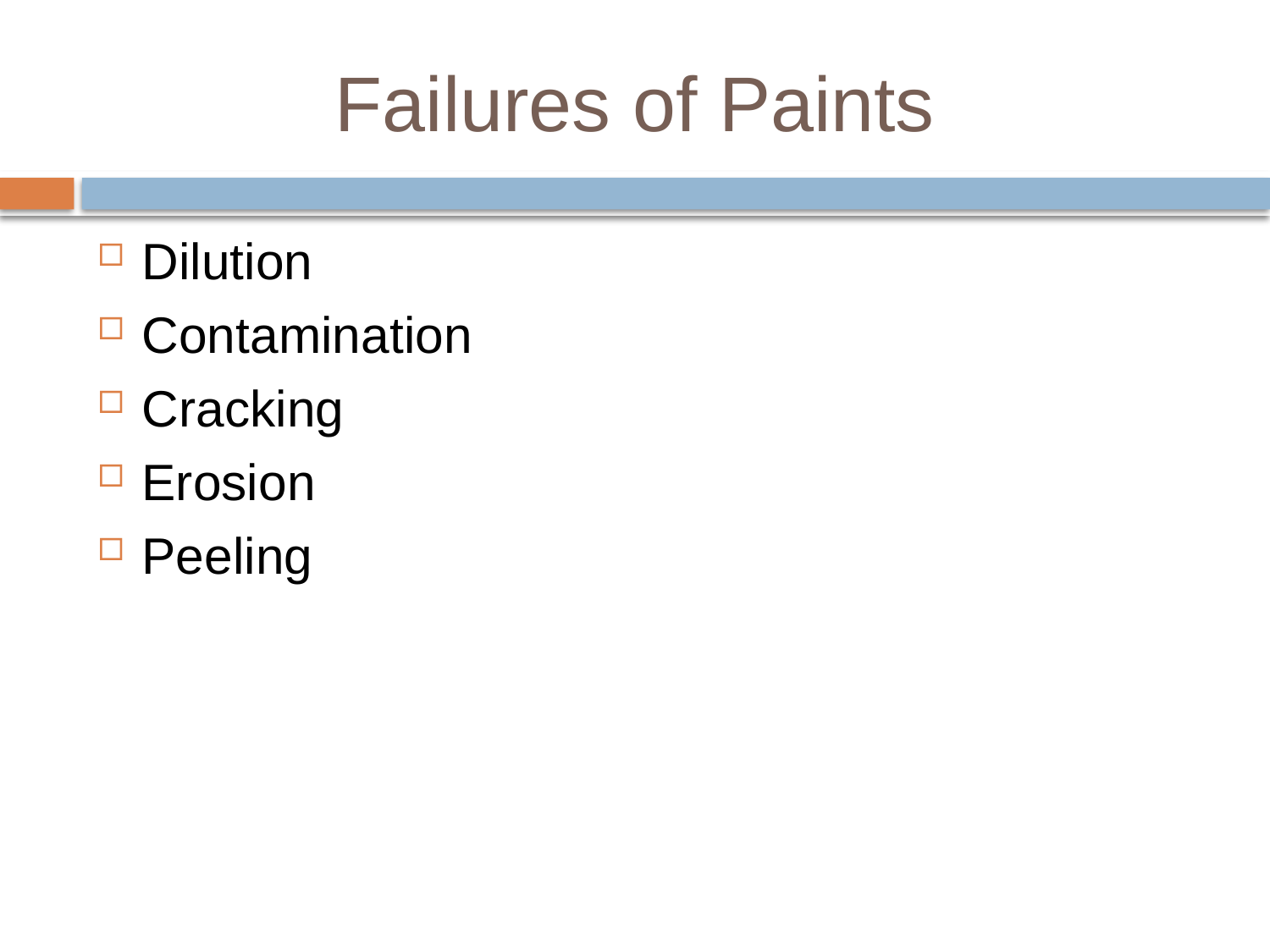

# Failures of Paints
Dilution
Contamination
Cracking
Erosion
Peeling